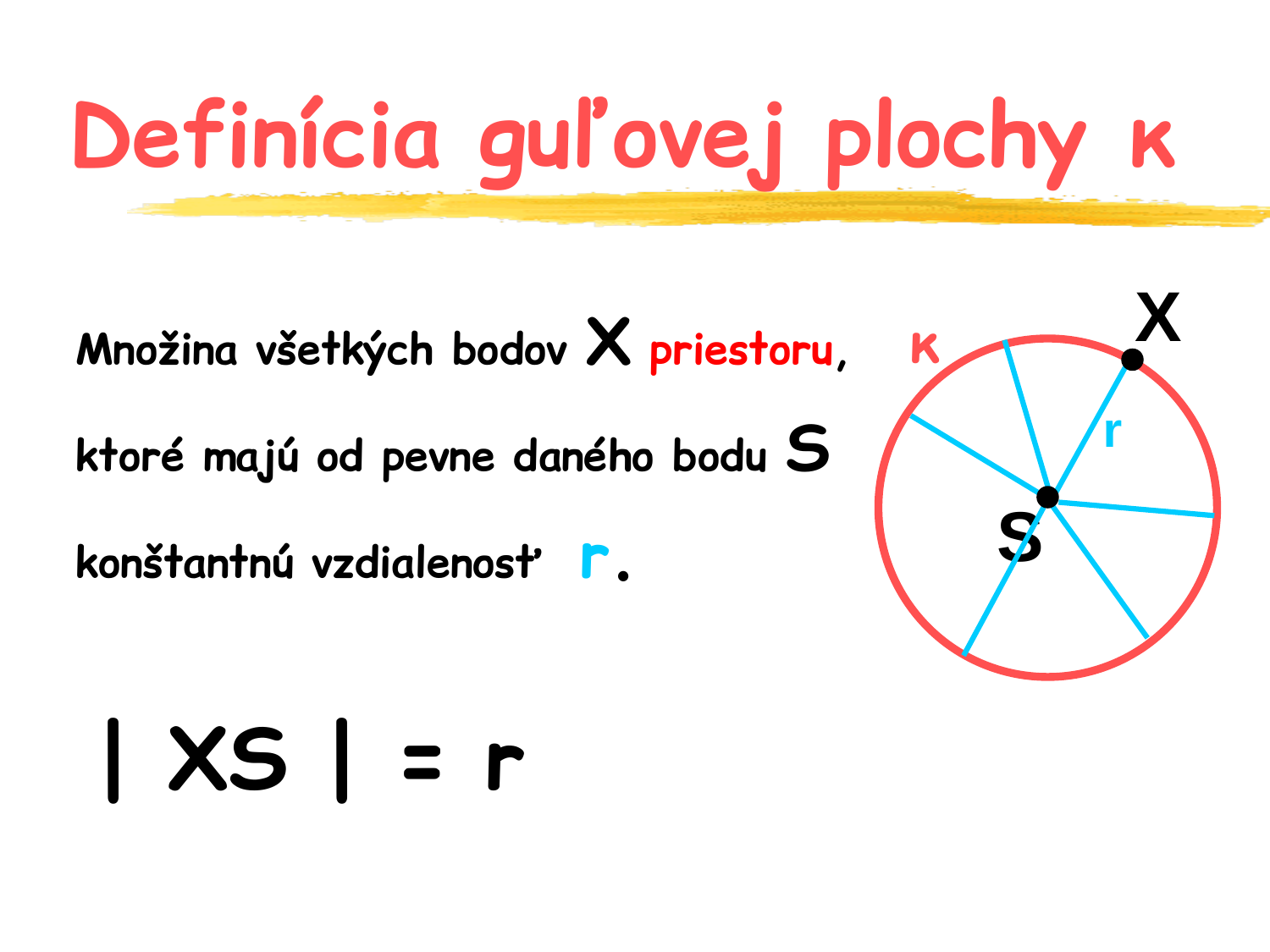

# Definícia guľovej plochy κ
Množina všetkých bodov X priestoru,
ktoré majú od pevne daného bodu S
konštantnú vzdialenosť  r.

X
κ

r

S

| XS | = r